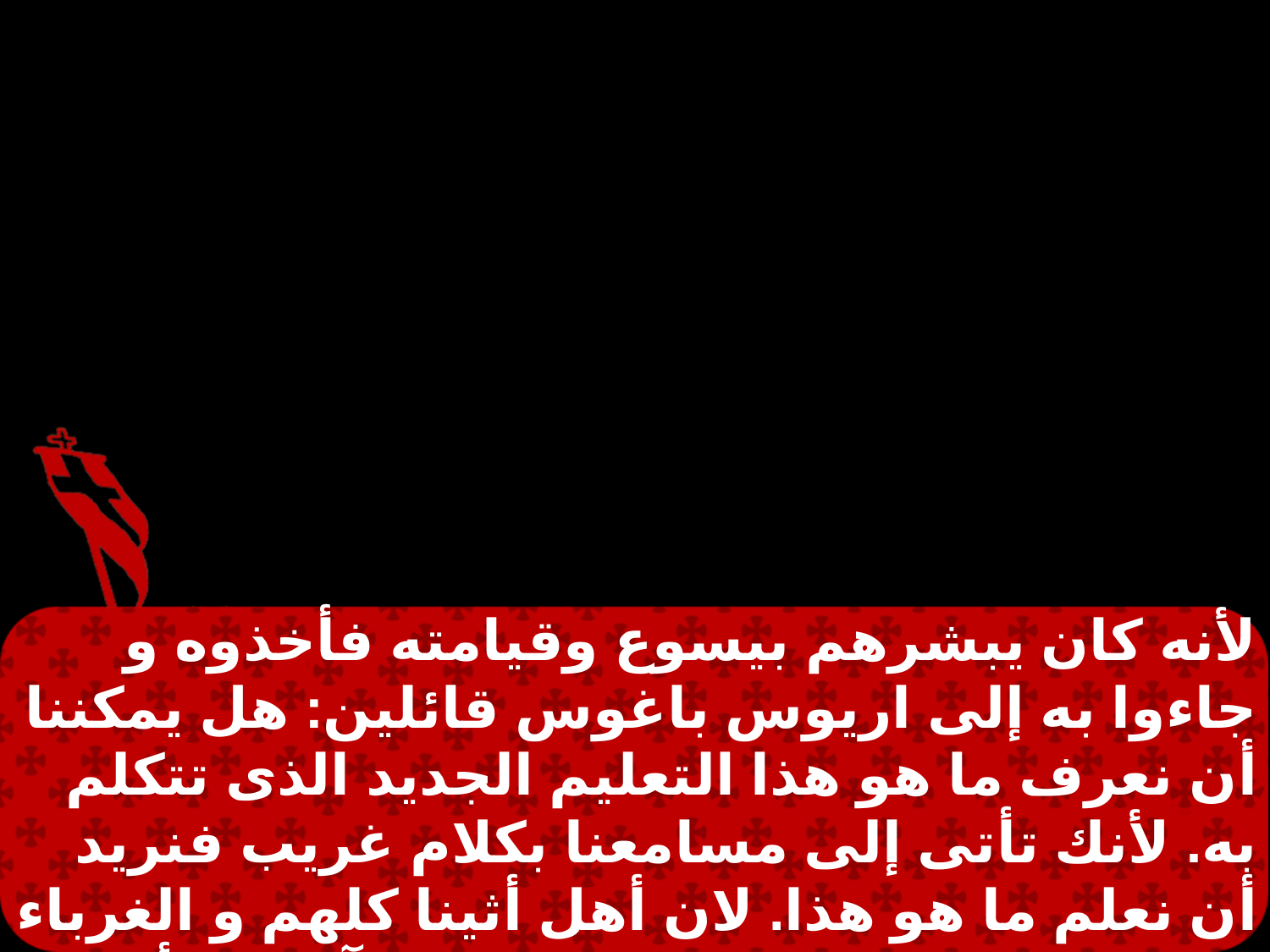

لأنه كان يبشرهم بيسوع وقيامته فأخذوه و جاءوا به إلى اريوس باغوس قائلين: هل يمكننا أن نعرف ما هو هذا التعليم الجديد الذى تتكلم به. لأنك تأتى إلى مسامعنا بكلام غريب فنريد أن نعلم ما هو هذا. لان أهل أثينا كلهم و الغرباء المستوطنين فلا يتفرغون لشيء آخر إلا أن يتكلموا و يسمعوا شيئًا جديداً.